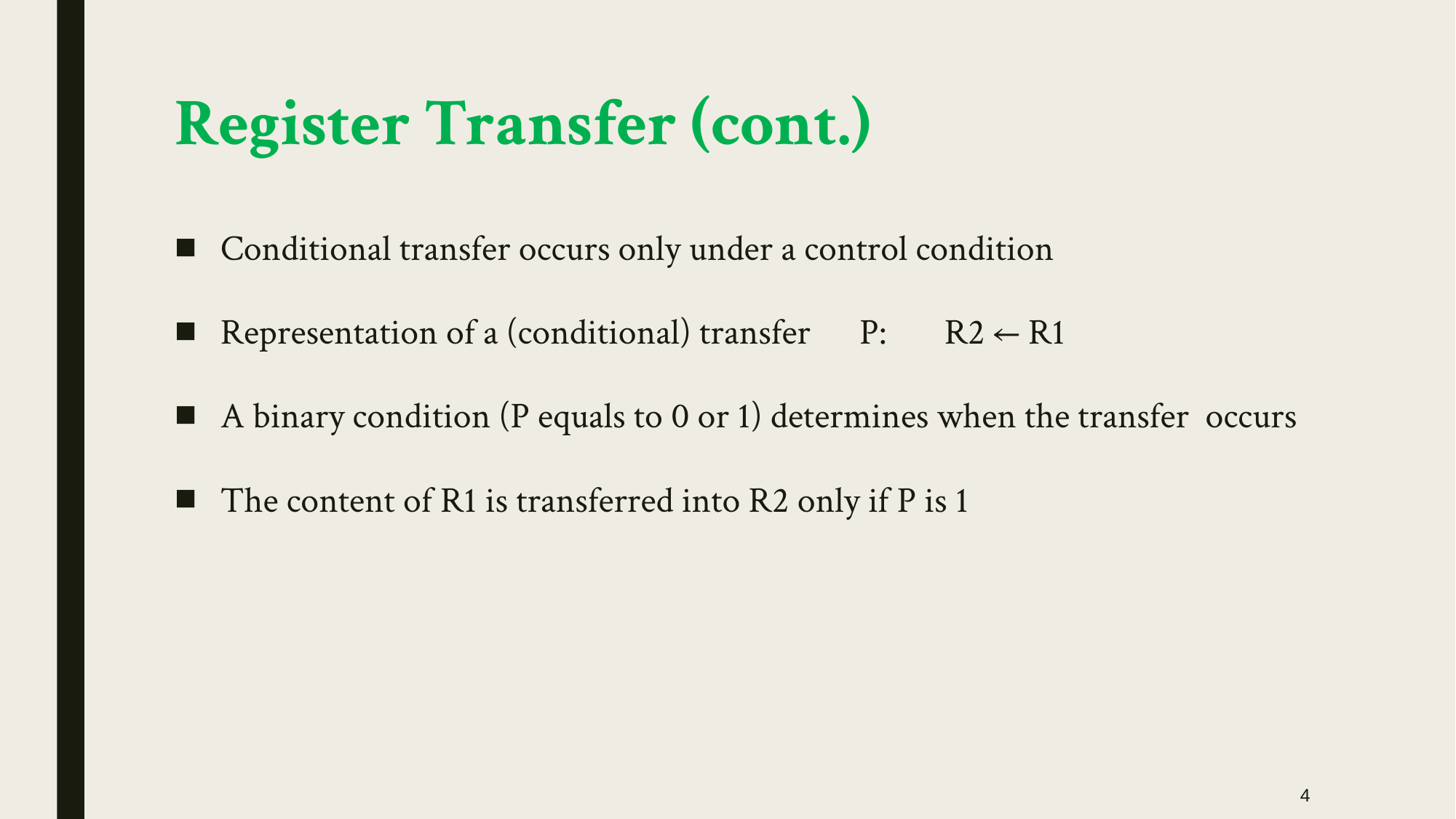

# Register Transfer (cont.)
Conditional transfer occurs only under a control condition
Representation of a (conditional) transfer      P:       R2 ← R1
A binary condition (P equals to 0 or 1) determines when the transfer  occurs
The content of R1 is transferred into R2 only if P is 1

4